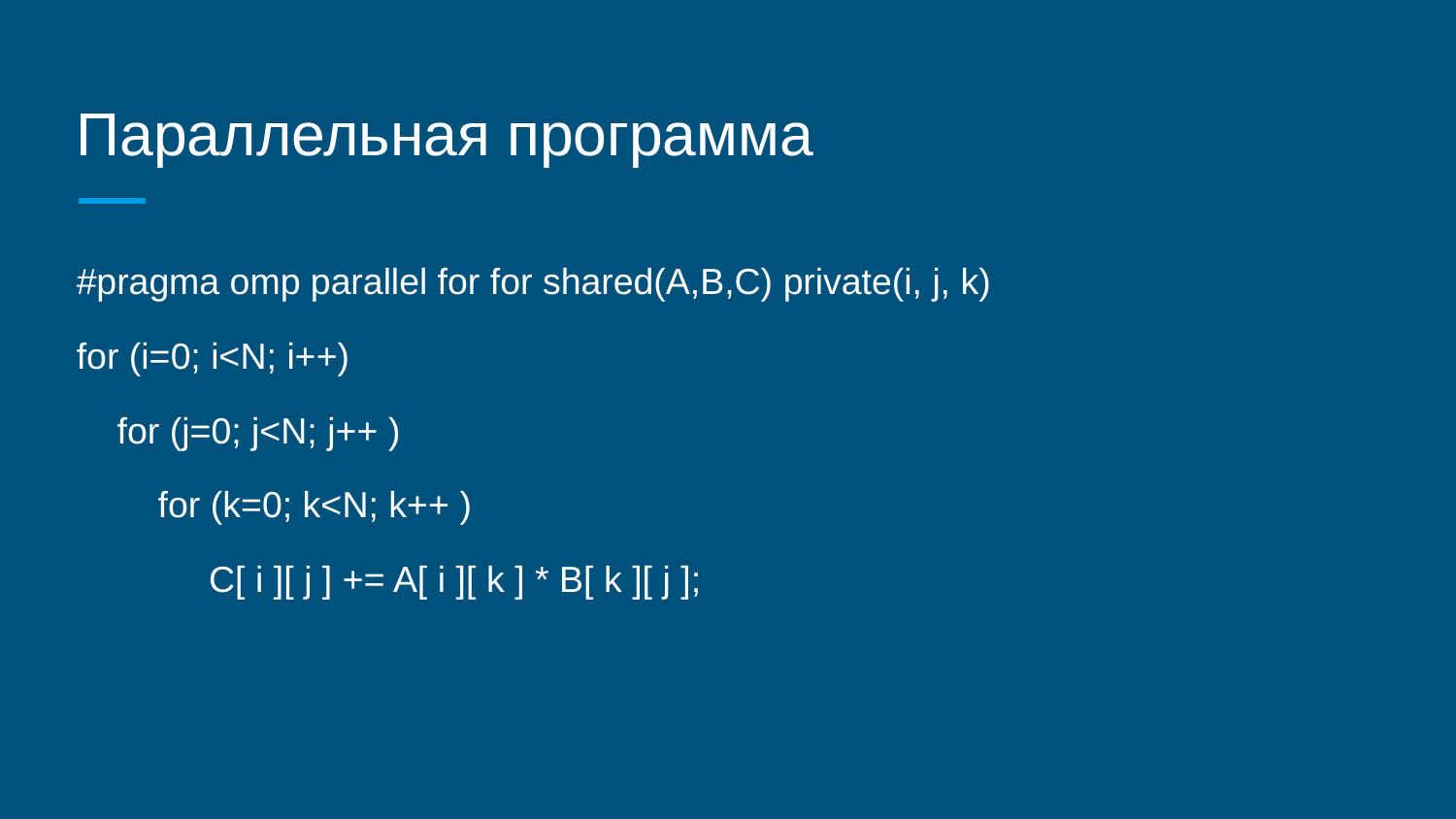

# Параллельная программа
#pragma omp parallel for for shared(A,B,C) private(i, j, k)
for (i=0; i<N; i++)
    for (j=0; j<N; j++ )
        for (k=0; k<N; k++ )
             C[ i ][ j ] += A[ i ][ k ] * B[ k ][ j ];